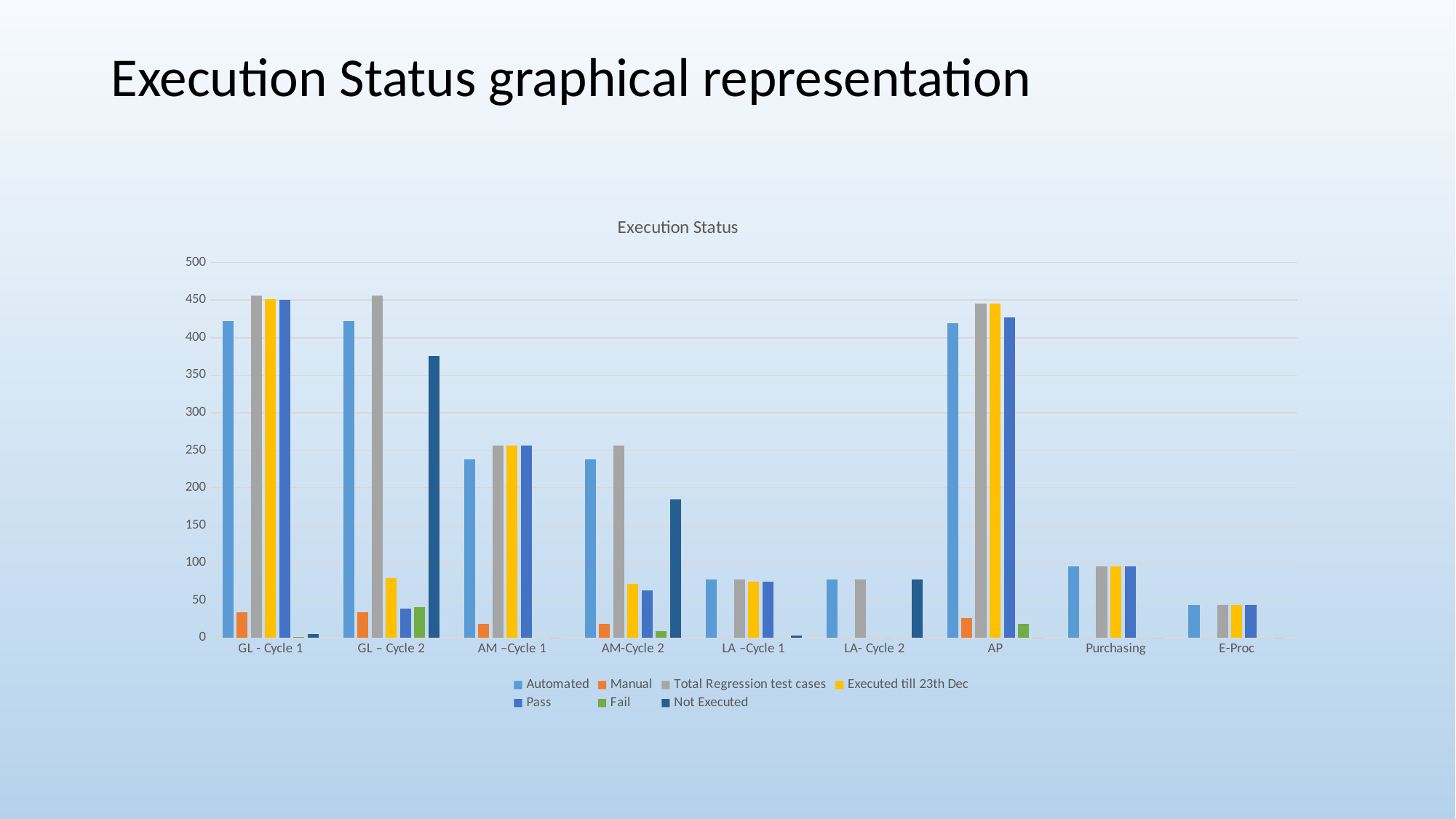

# Execution Status graphical representation

### Chart: Execution Status

| Category | Automated | Manual | Total Regression test cases | Executed till 23th Dec | Pass | Fail | Not Executed |
|---|---|---|---|---|---|---|---|
| GL - Cycle 1 | 422.0 | 34.0 | 456.0 | 451.0 | 450.0 | 1.0 | 5.0 |
| GL – Cycle 2 | 422.0 | 34.0 | 456.0 | 80.0 | 39.0 | 41.0 | 376.0 |
| AM –Cycle 1 | 238.0 | 18.0 | 256.0 | 256.0 | 256.0 | 0.0 | 0.0 |
| AM-Cycle 2 | 238.0 | 18.0 | 256.0 | 72.0 | 63.0 | 9.0 | 184.0 |
| LA –Cycle 1 | 78.0 | 0.0 | 78.0 | 75.0 | 75.0 | 0.0 | 3.0 |
| LA- Cycle 2 | 78.0 | 0.0 | 78.0 | 0.0 | 0.0 | 0.0 | 78.0 |
| AP | 419.0 | 26.0 | 445.0 | 445.0 | 427.0 | 18.0 | 0.0 |
| Purchasing | 95.0 | 0.0 | 95.0 | 95.0 | 95.0 | 0.0 | 0.0 |
| E-Proc | 44.0 | 0.0 | 44.0 | 44.0 | 44.0 | 0.0 | 0.0 |